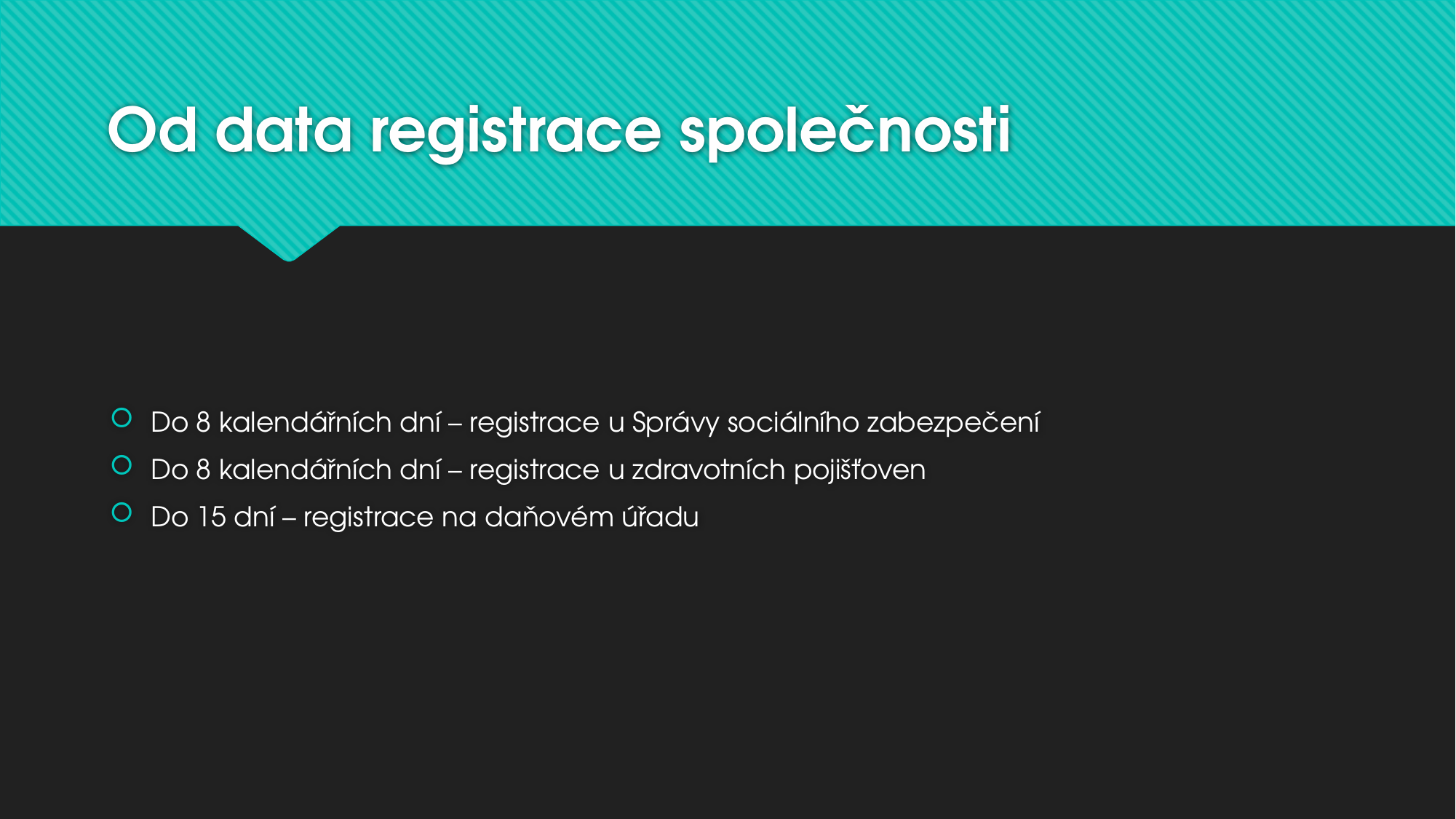

# Od data registrace společnosti

Do 8 kalendářních dní – registrace u Správy sociálního zabezpečení
Do 8 kalendářních dní – registrace u zdravotních pojišťoven
Do 15 dní – registrace na daňovém úřadu